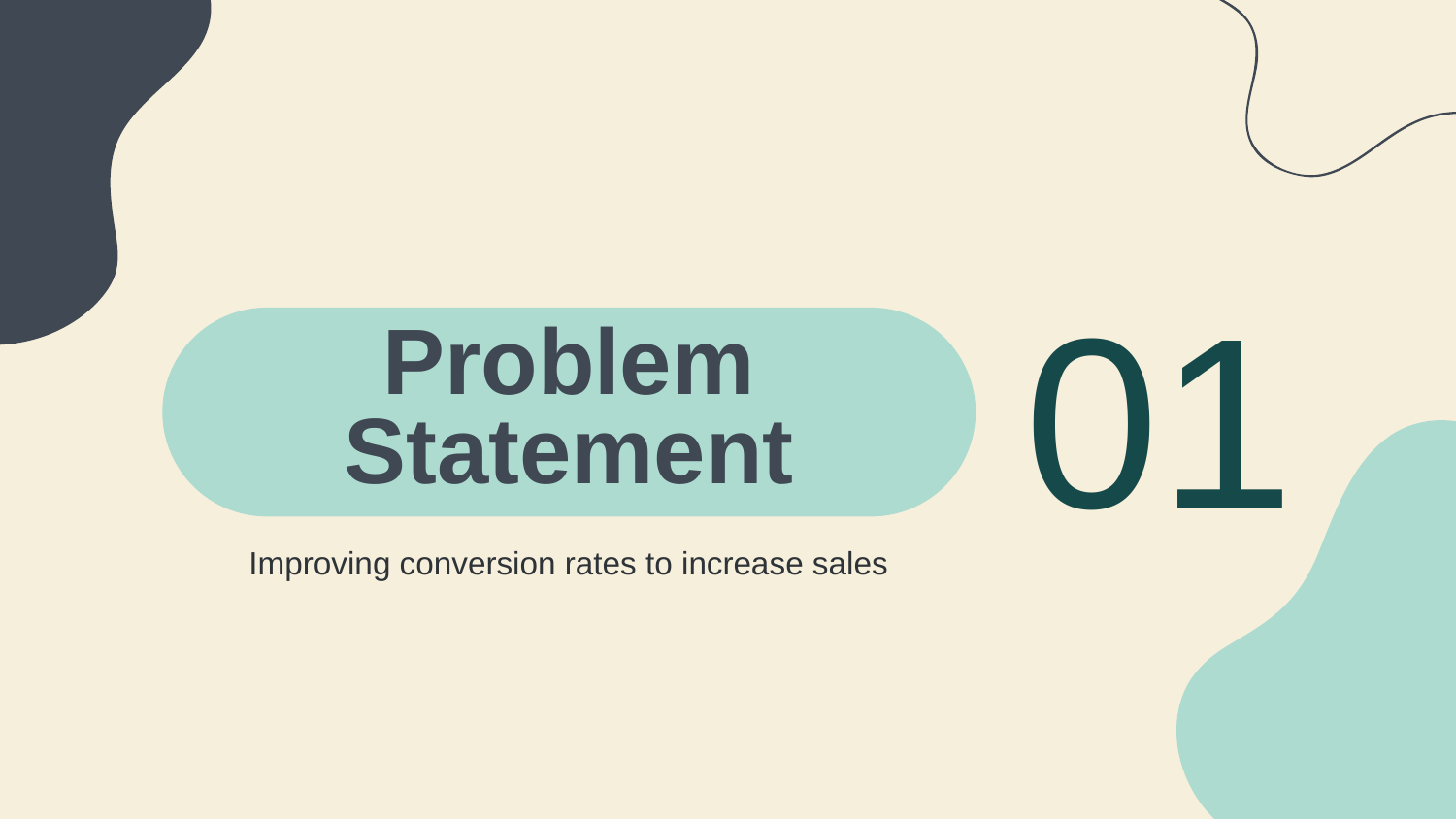

01

# Problem Statement
Improving conversion rates to increase sales